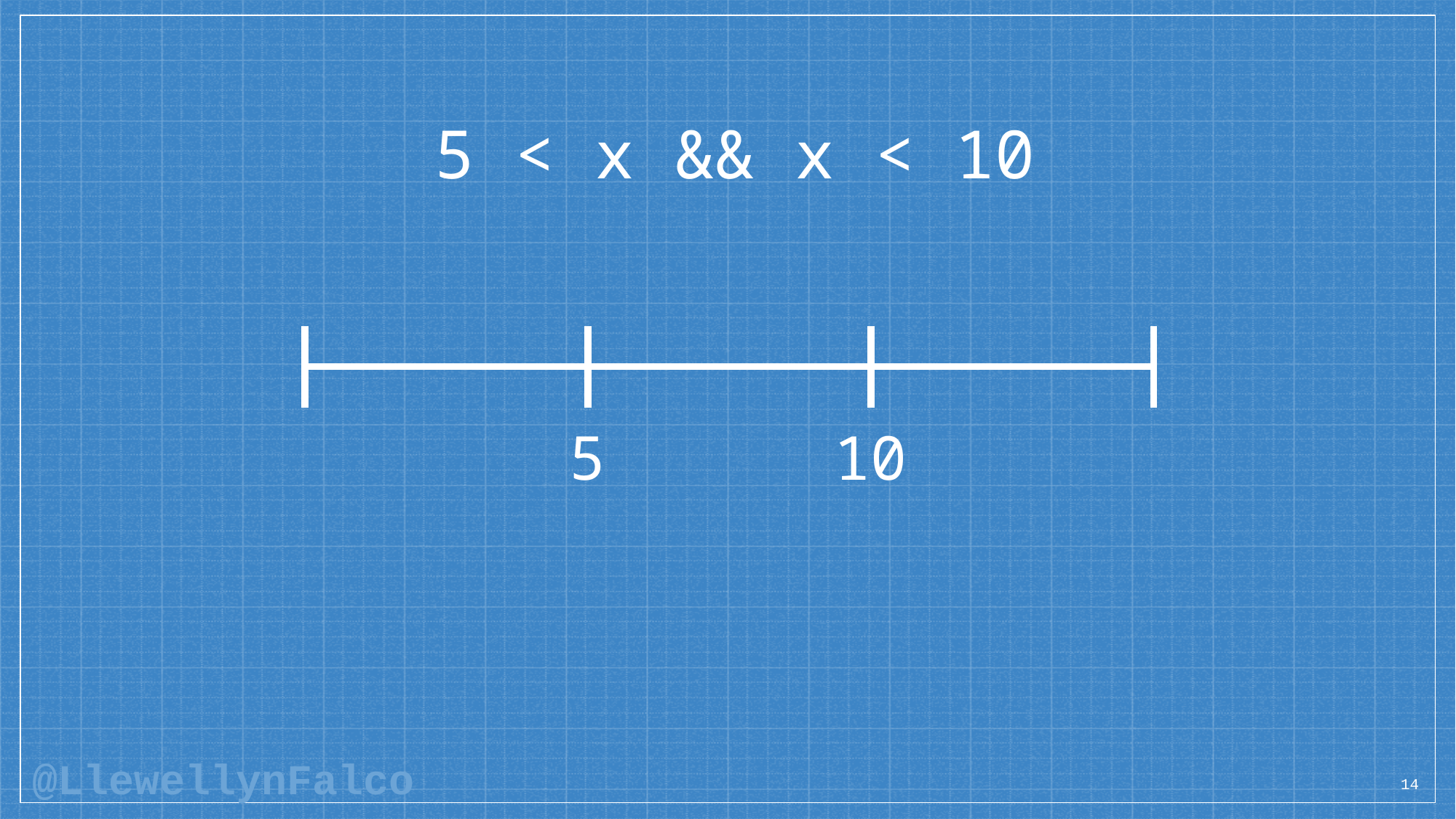

5 < x && x < 10
5
10
14